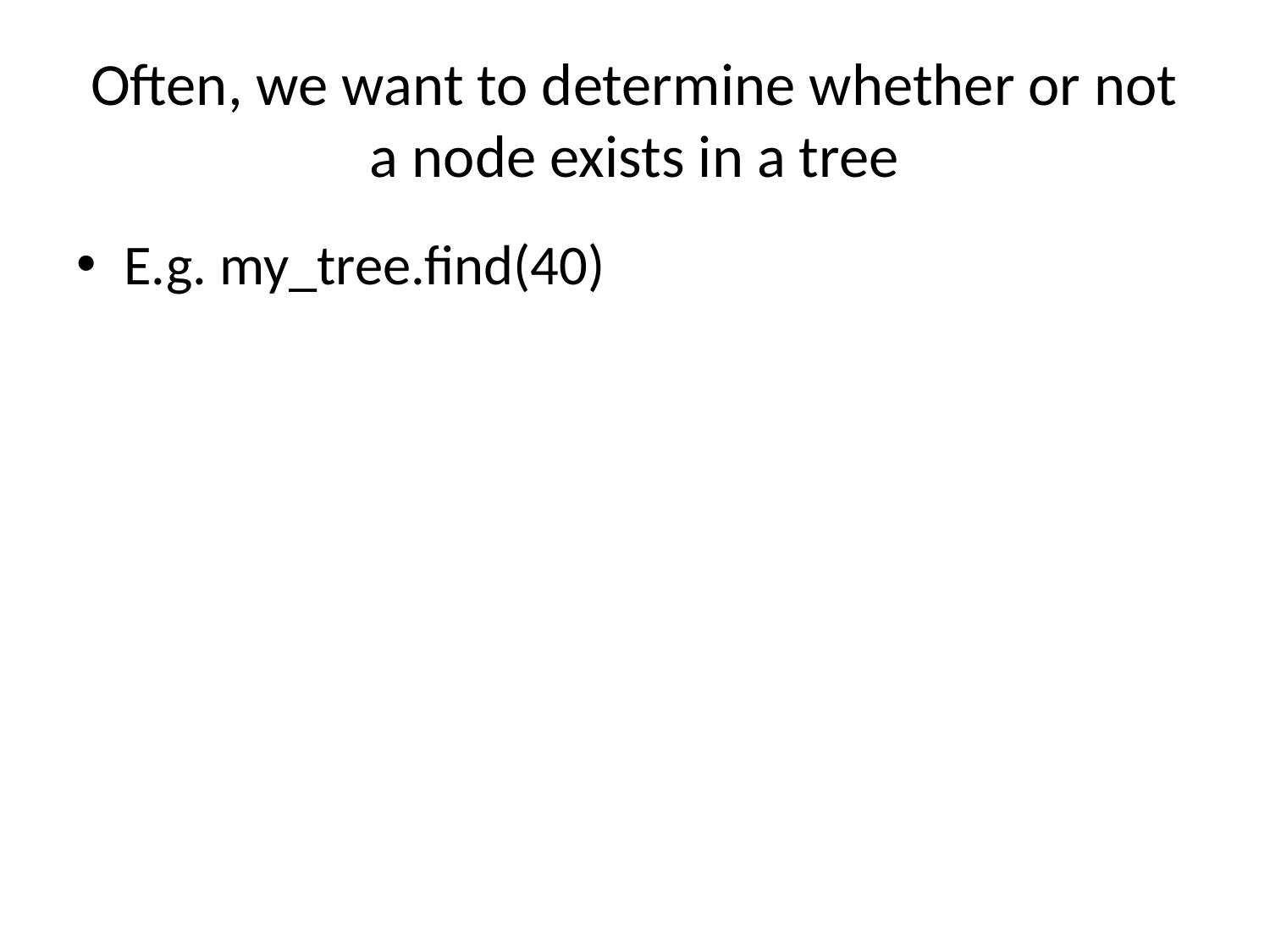

# Often, we want to determine whether or not a node exists in a tree
E.g. my_tree.find(40)